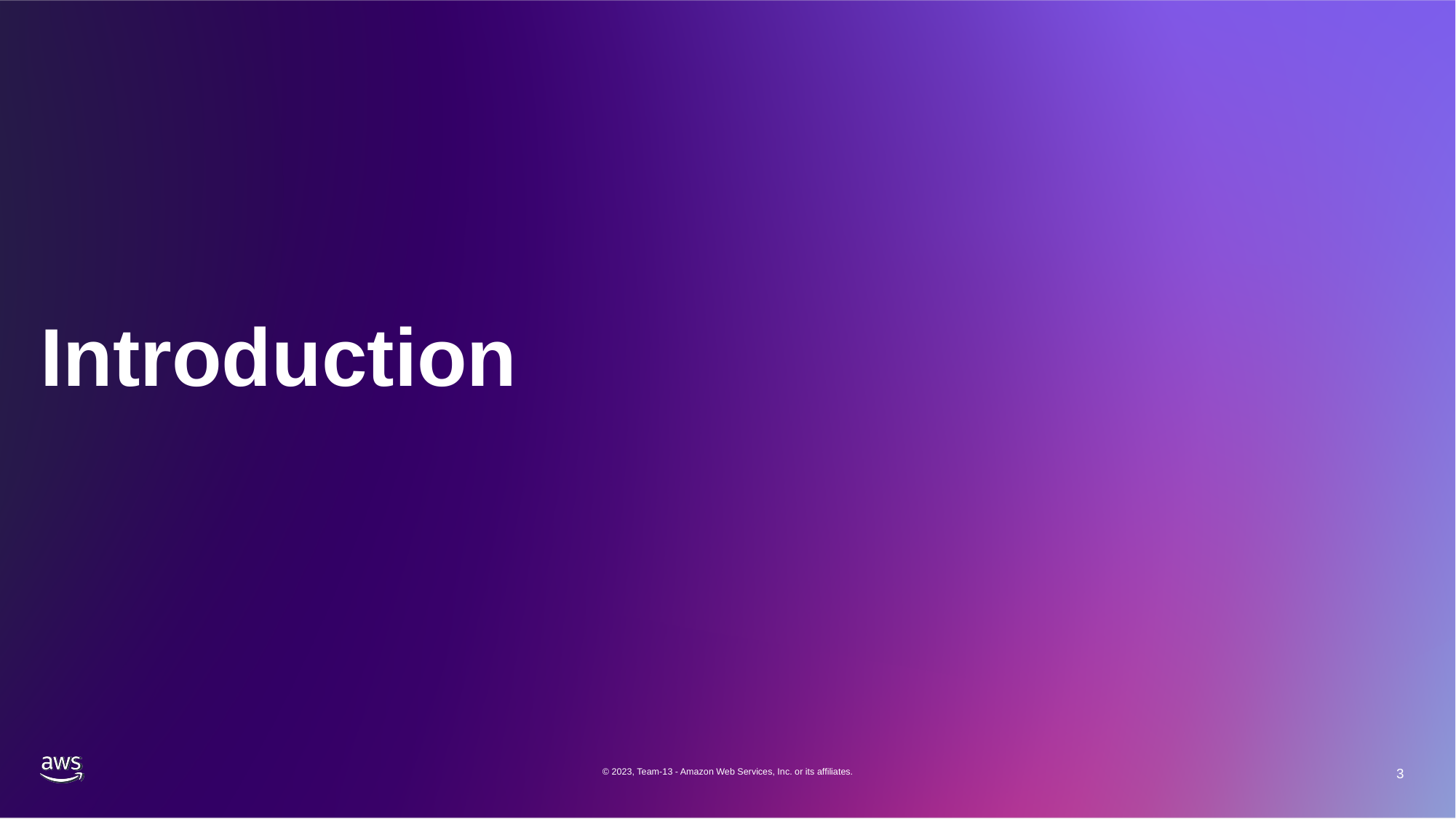

# Introduction
© 2023, Team-13 - Amazon Web Services, Inc. or its affiliates.
3